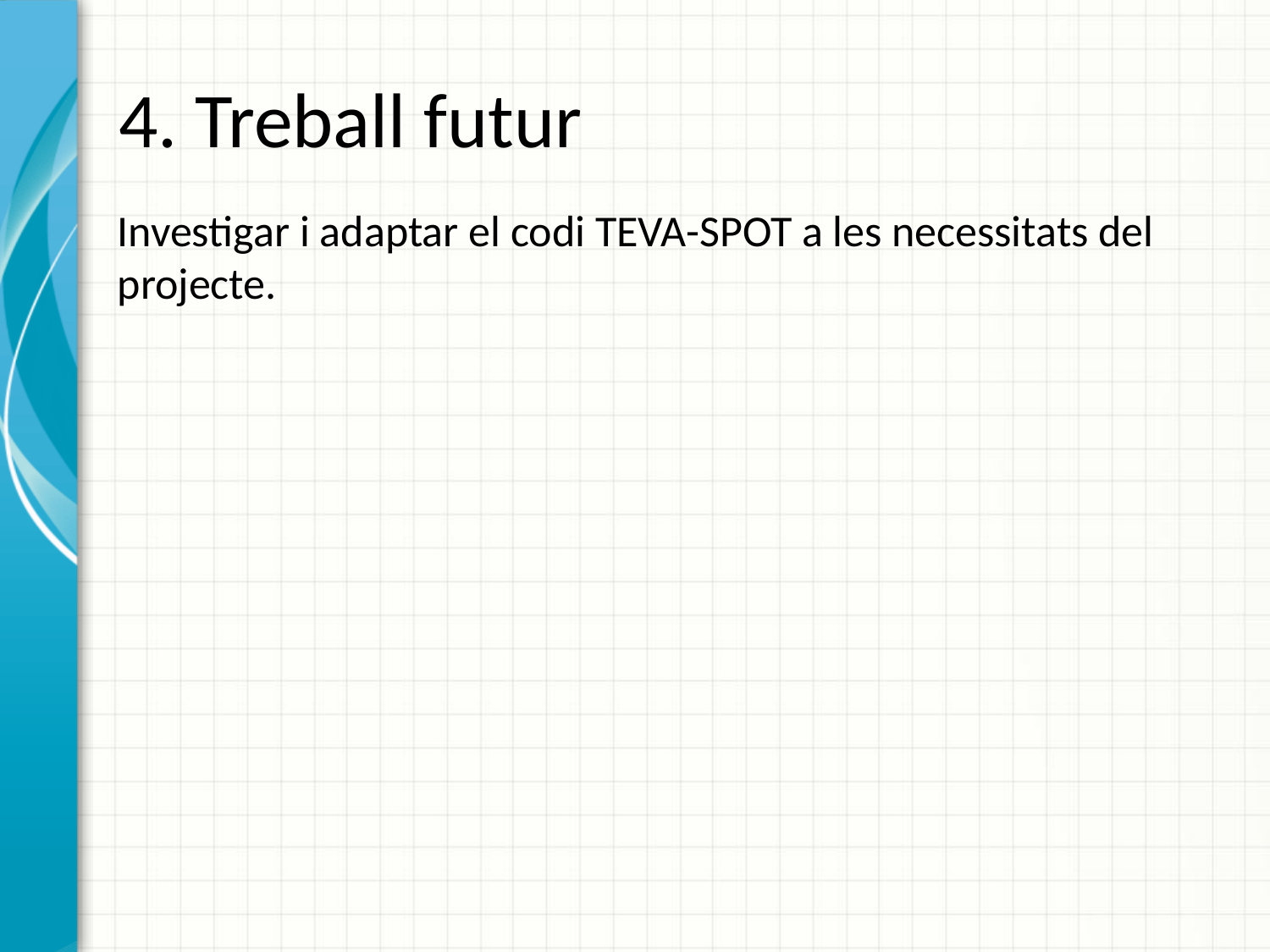

# 4. Treball futur
Investigar i adaptar el codi TEVA-SPOT a les necessitats del projecte.